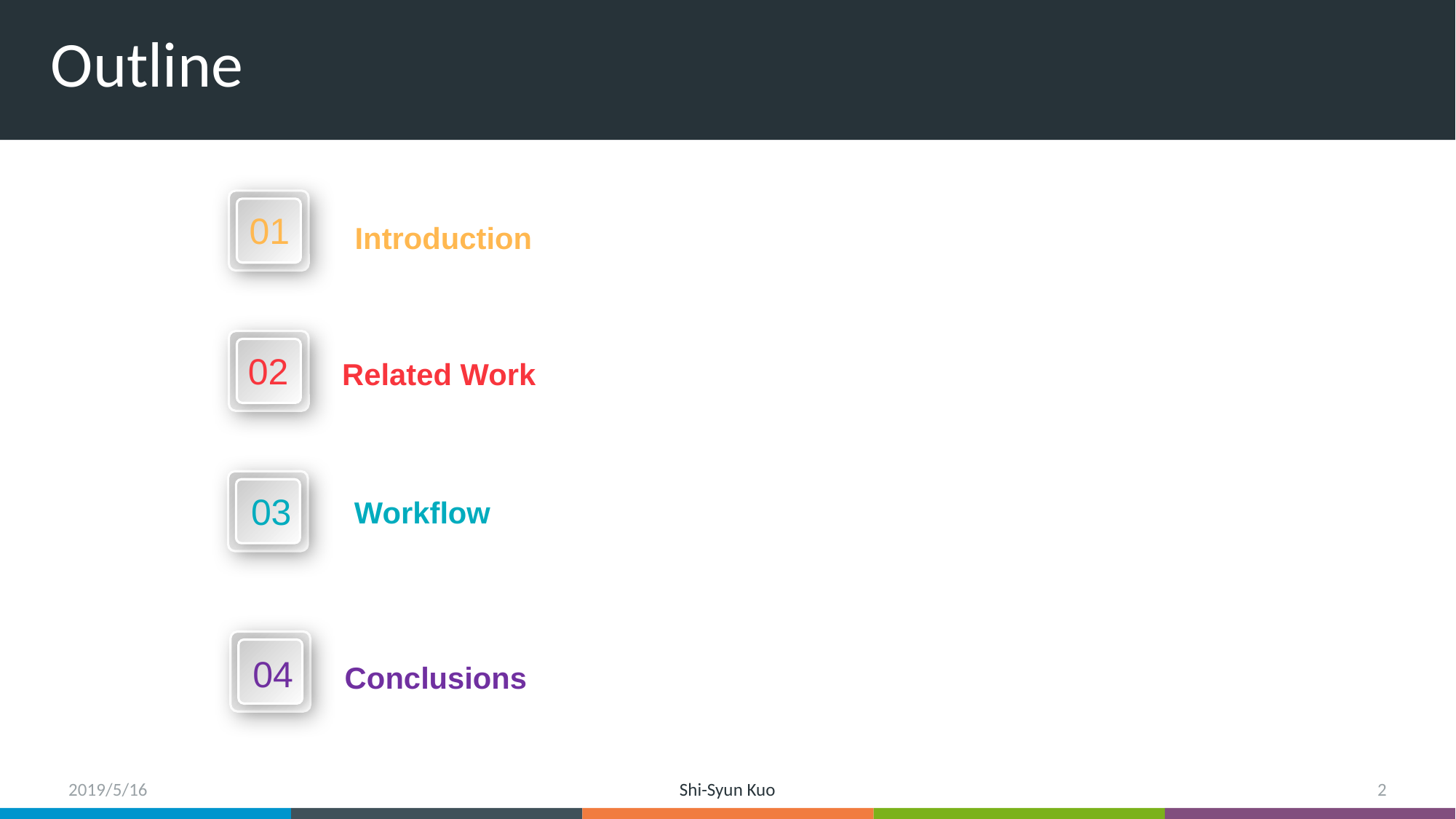

# Outline

01
Introduction

02
Related Work

03
Workflow

04
Conclusions

2019/5/16
Shi-Syun Kuo
2